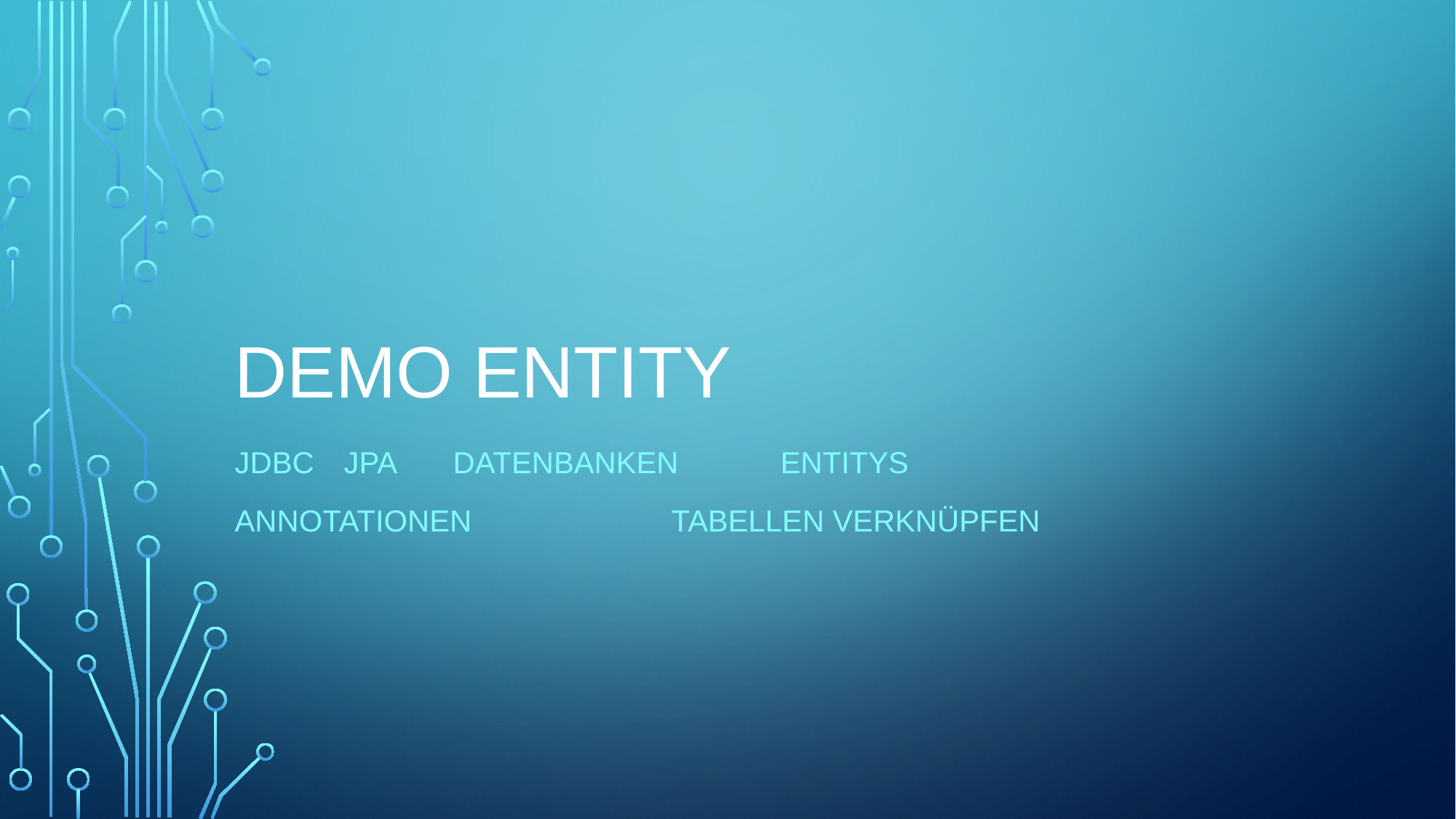

# Demo Entity
JDBC	JPA	Datenbanken	Entitys
Annotationen		Tabellen verknüpfen